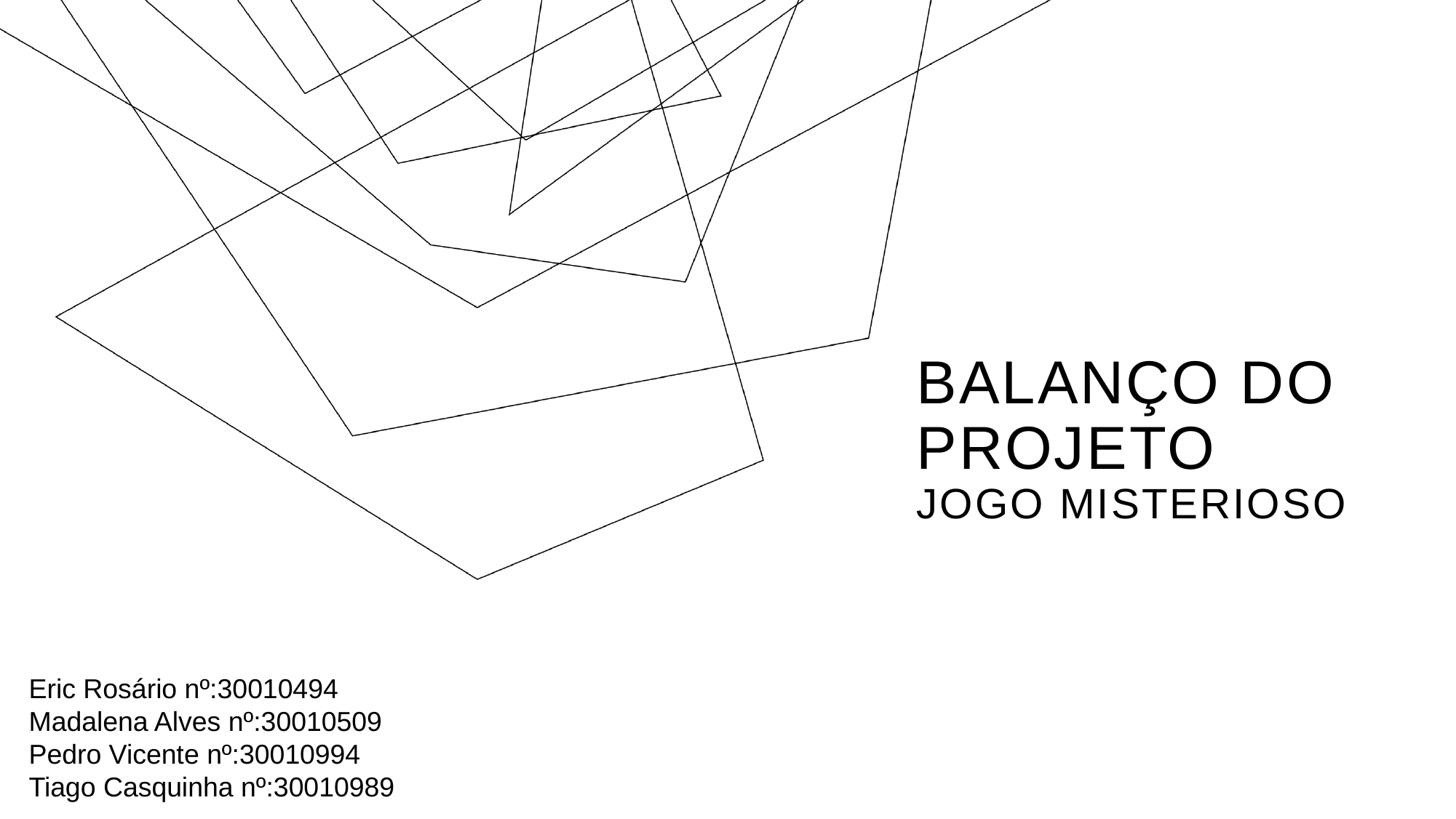

# Balanço do projeto Jogo Misterioso
Eric Rosário nº:30010494
Madalena Alves nº:30010509
Pedro Vicente nº:30010994
Tiago Casquinha nº:30010989